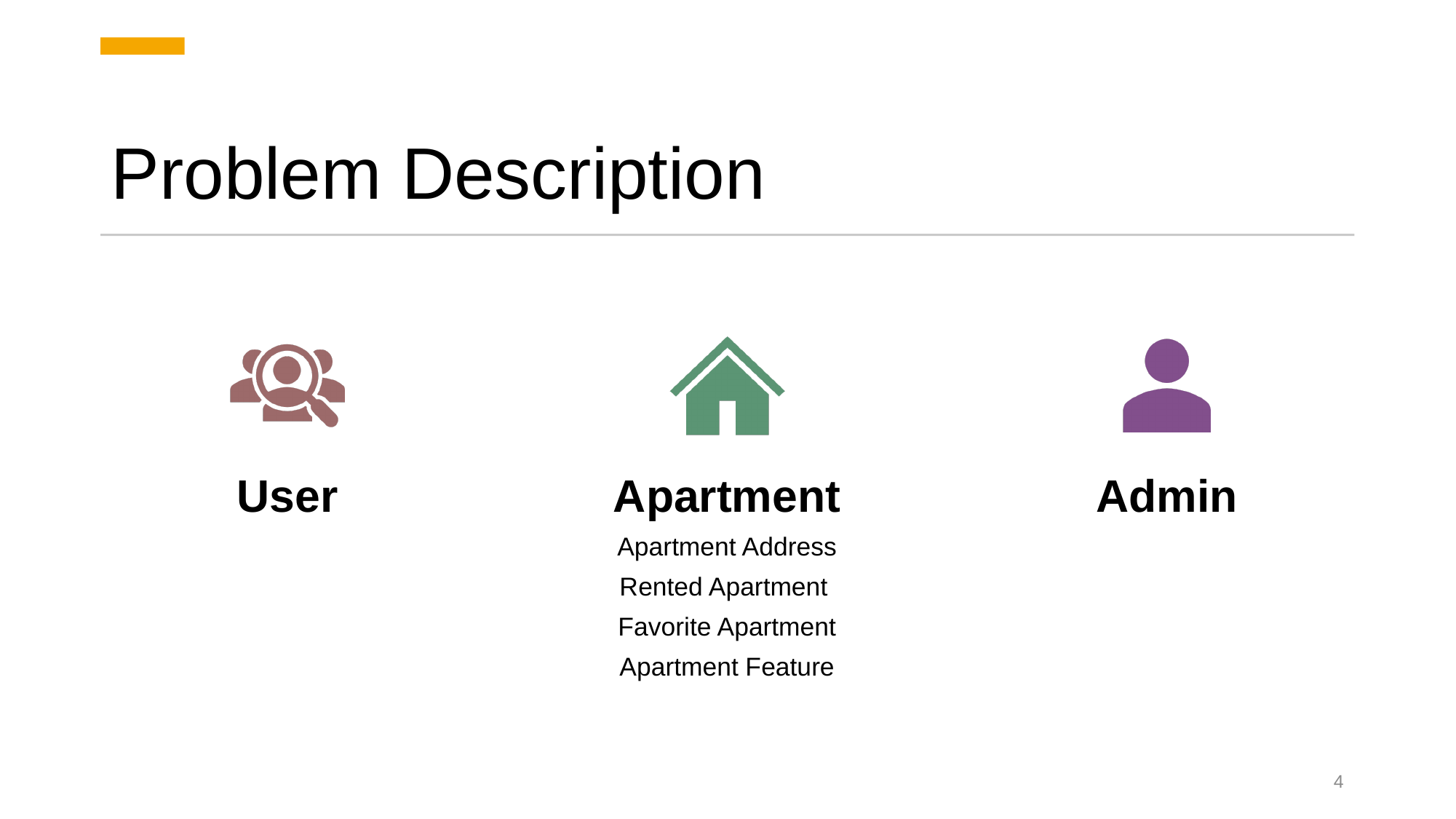

# Problem Description

User
Apartment
Apartment Address
Rented Apartment
Favorite Apartment
Apartment Feature
Admin
4